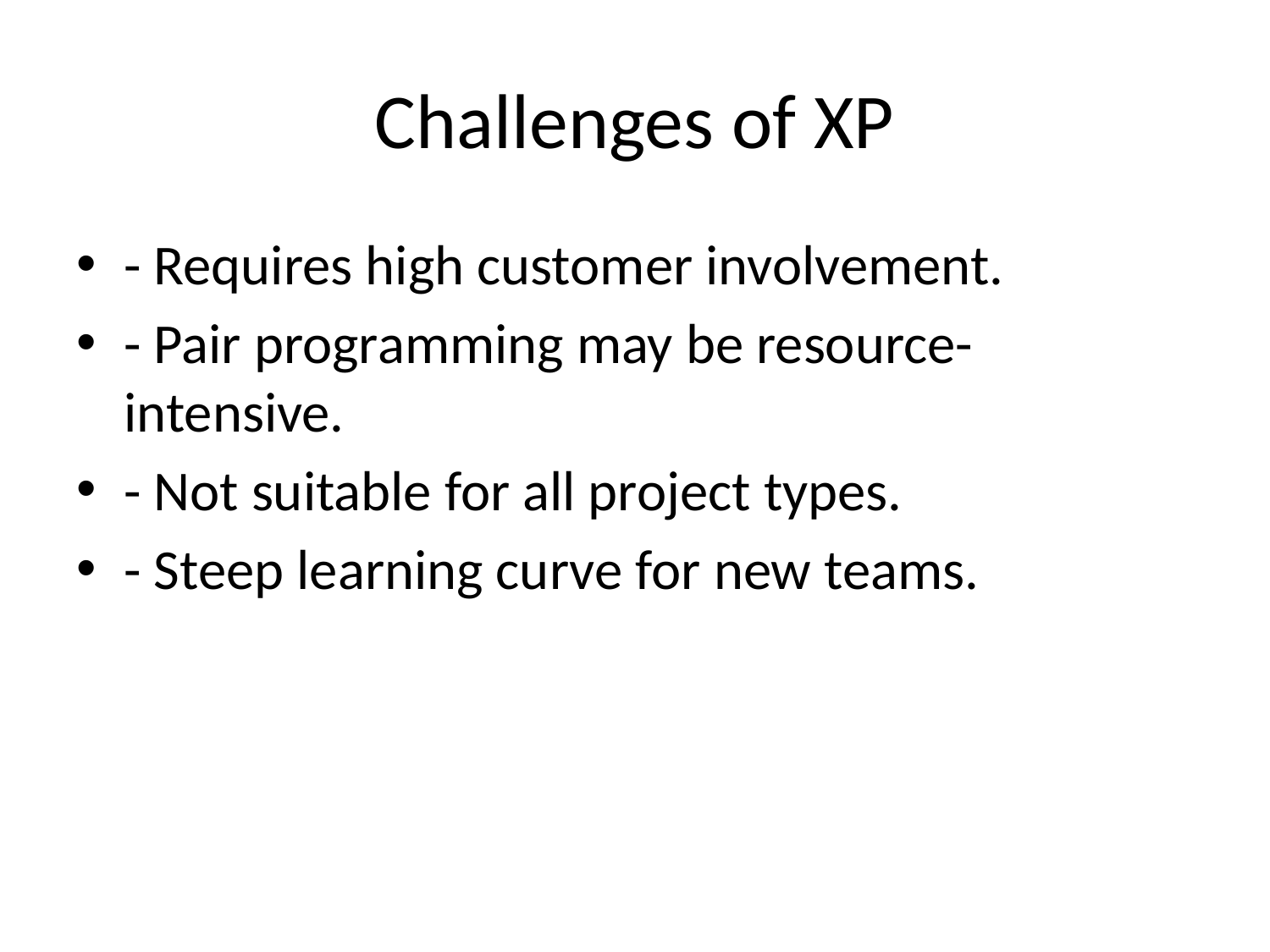

# Challenges of XP
- Requires high customer involvement.
- Pair programming may be resource-intensive.
- Not suitable for all project types.
- Steep learning curve for new teams.